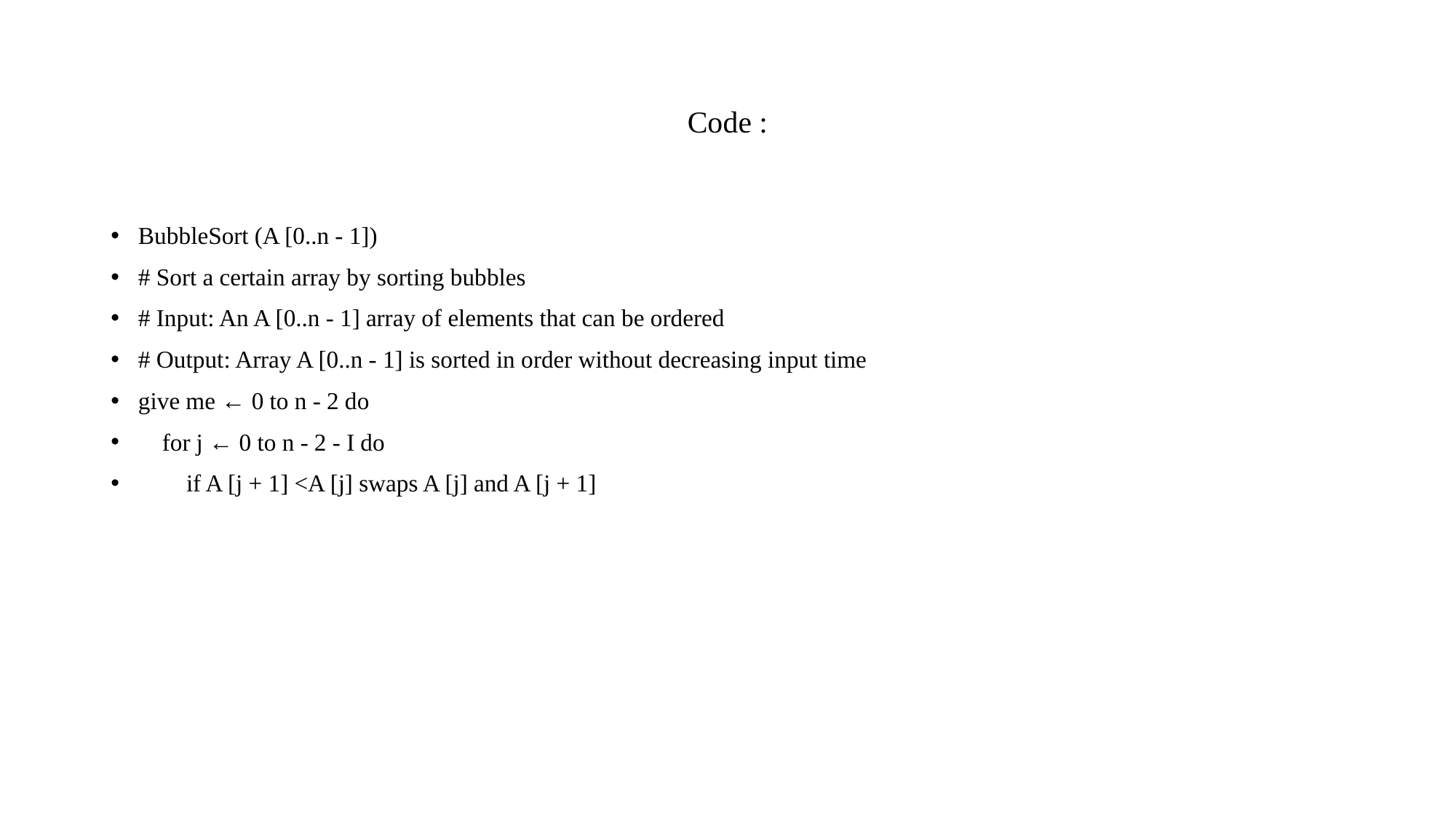

# Code :
BubbleSort (A [0..n - 1])
# Sort a certain array by sorting bubbles
# Input: An A [0..n - 1] array of elements that can be ordered
# Output: Array A [0..n - 1] is sorted in order without decreasing input time
give me ← 0 to n - 2 do
    for j ← 0 to n - 2 - I do
        if A [j + 1] <A [j] swaps A [j] and A [j + 1]